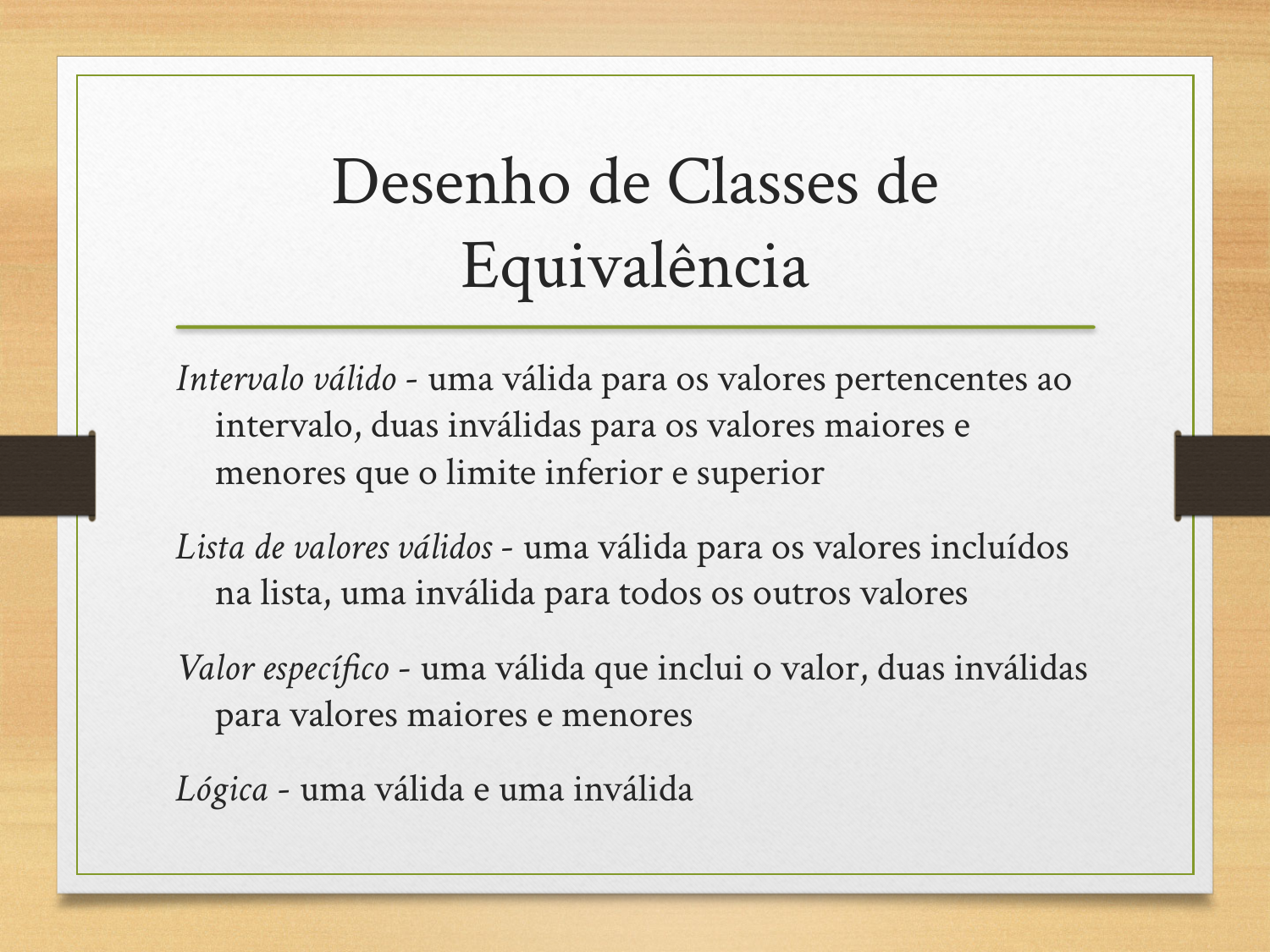

# Desenho de Classes de Equivalência
Intervalo válido - uma válida para os valores pertencentes ao intervalo, duas inválidas para os valores maiores e menores que o limite inferior e superior
Lista de valores válidos - uma válida para os valores incluídos na lista, uma inválida para todos os outros valores
Valor específico - uma válida que inclui o valor, duas inválidas para valores maiores e menores
Lógica - uma válida e uma inválida